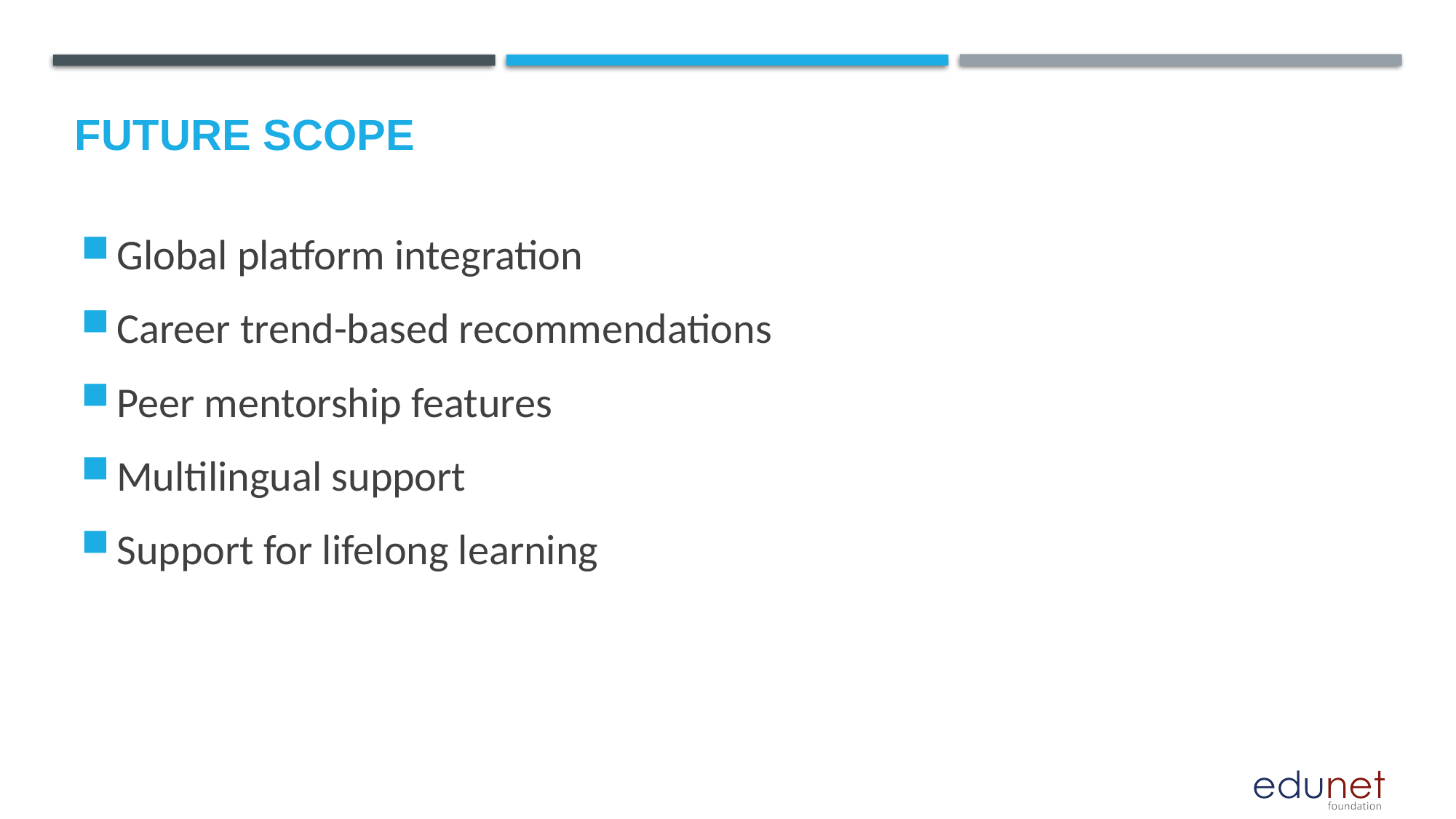

Future scope
Global platform integration
Career trend-based recommendations
Peer mentorship features
Multilingual support
Support for lifelong learning